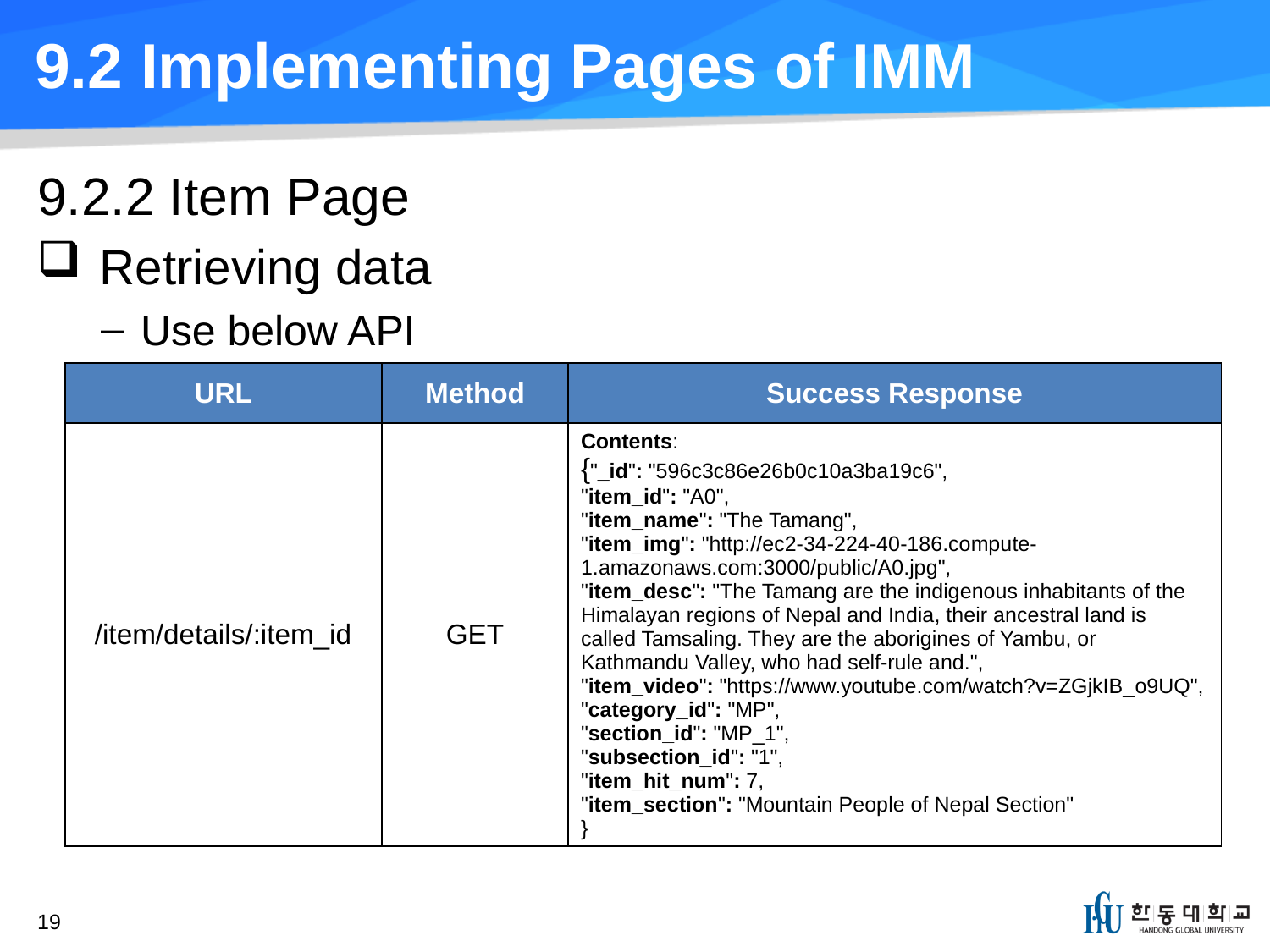

# 9.2 Implementing Pages of IMM
9.2.2 Item Page
Retrieving data
Use below API

| URL | Method | Success Response |
| --- | --- | --- |
| /item/details/:item\_id | GET | Contents: {"\_id": "596c3c86e26b0c10a3ba19c6", "item\_id": "A0", "item\_name": "The Tamang", "item\_img": "http://ec2-34-224-40-186.compute-1.amazonaws.com:3000/public/A0.jpg", "item\_desc": "The Tamang are the indigenous inhabitants of the Himalayan regions of Nepal and India, their ancestral land is called Tamsaling. They are the aborigines of Yambu, or Kathmandu Valley, who had self-rule and.", "item\_video": "https://www.youtube.com/watch?v=ZGjkIB\_o9UQ", "category\_id": "MP", "section\_id": "MP\_1", "subsection\_id": "1", "item\_hit\_num": 7, "item\_section": "Mountain People of Nepal Section" } |
19